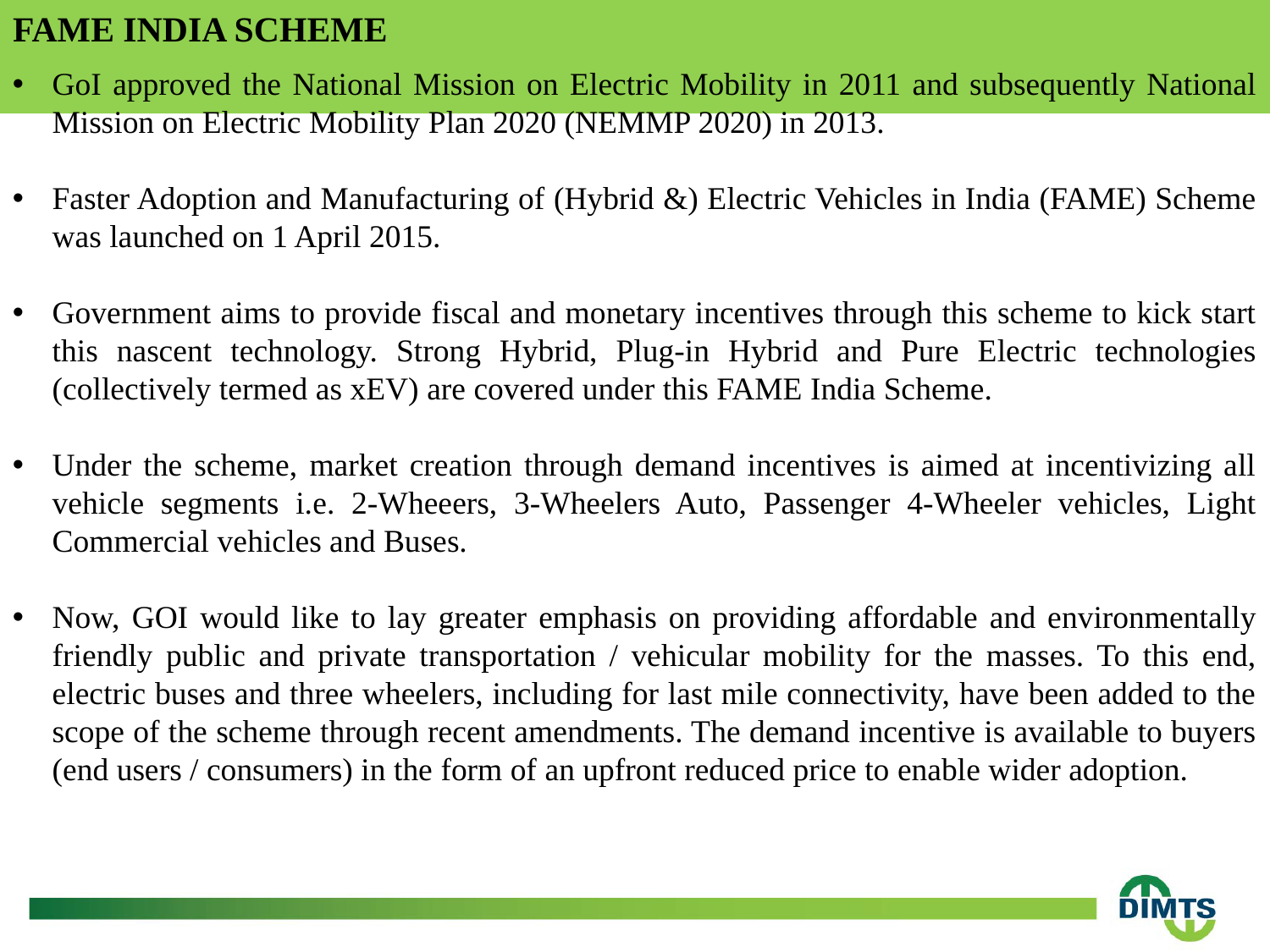

# FAME INDIA SCHEME
GoI approved the National Mission on Electric Mobility in 2011 and subsequently National Mission on Electric Mobility Plan 2020 (NEMMP 2020) in 2013.

Faster Adoption and Manufacturing of (Hybrid &) Electric Vehicles in India (FAME) Scheme was launched on 1 April 2015.

Government aims to provide fiscal and monetary incentives through this scheme to kick start this nascent technology. Strong Hybrid, Plug-in Hybrid and Pure Electric technologies (collectively termed as xEV) are covered under this FAME India Scheme.

Under the scheme, market creation through demand incentives is aimed at incentivizing all vehicle segments i.e. 2-Wheeers, 3-Wheelers Auto, Passenger 4-Wheeler vehicles, Light Commercial vehicles and Buses.

Now, GOI would like to lay greater emphasis on providing affordable and environmentally friendly public and private transportation / vehicular mobility for the masses. To this end, electric buses and three wheelers, including for last mile connectivity, have been added to the scope of the scheme through recent amendments. The demand incentive is available to buyers (end users / consumers) in the form of an upfront reduced price to enable wider adoption.